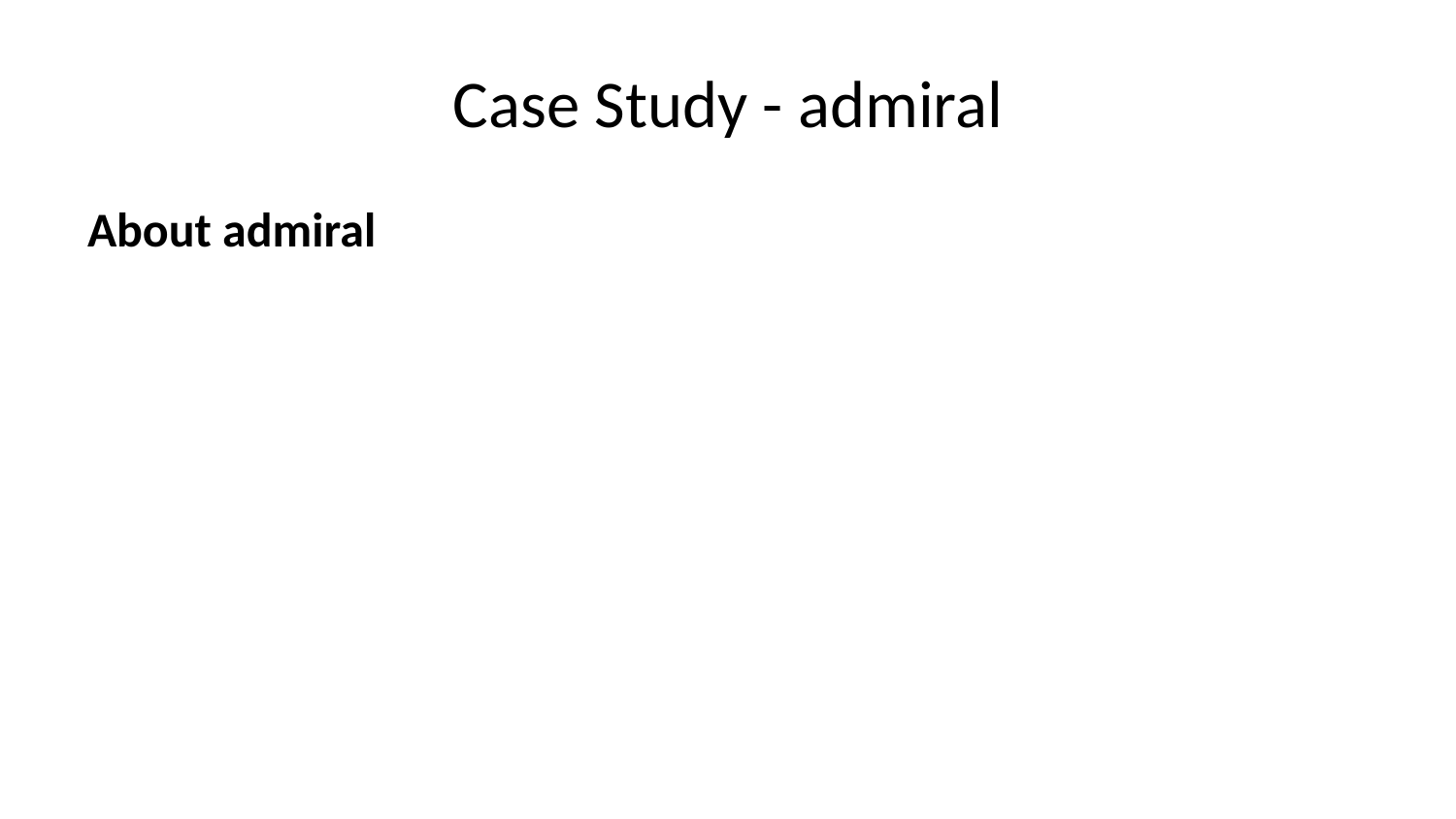

# Case Study - admiral
About admiral